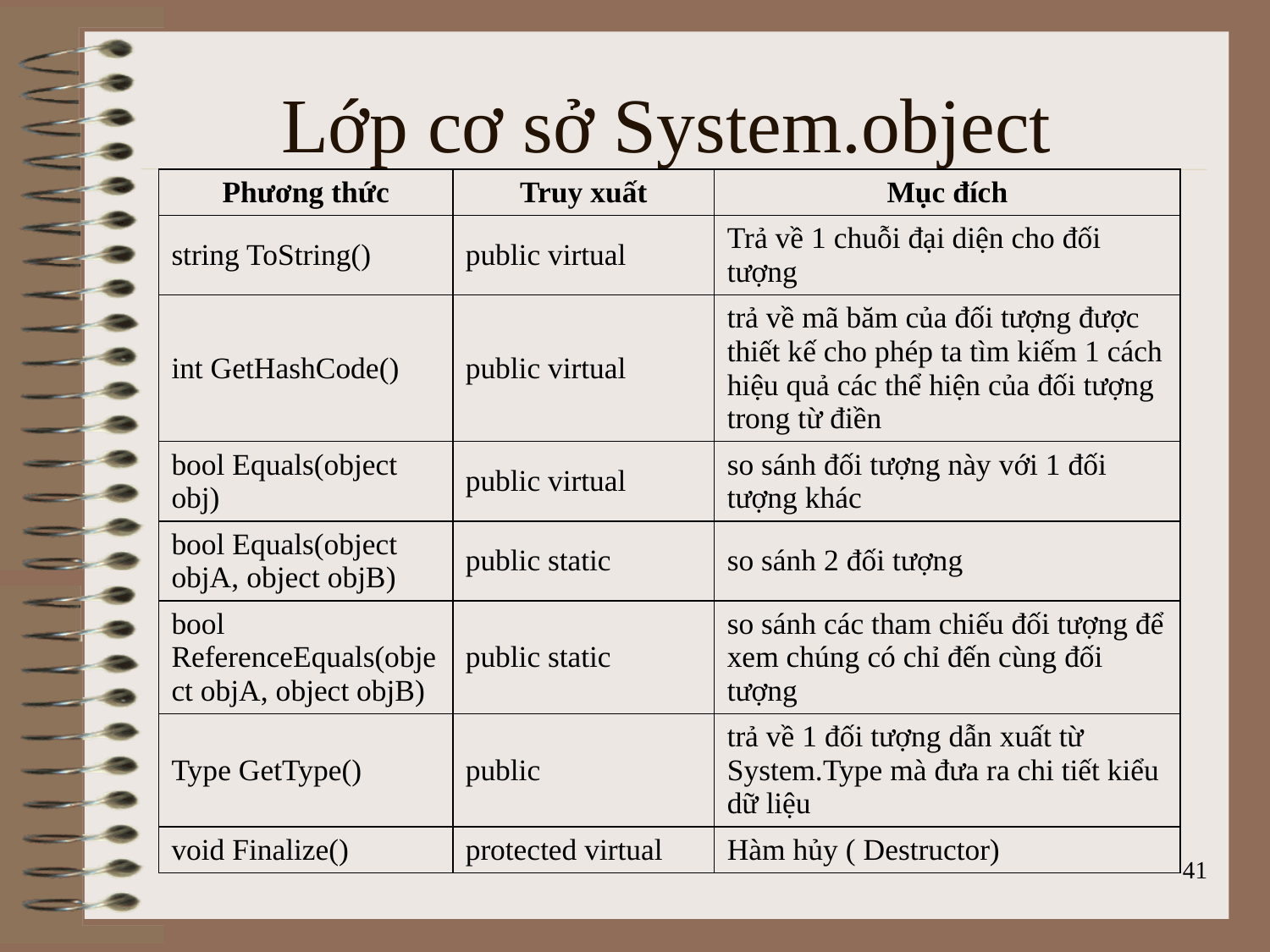

# Lớp cơ sở System.object
| Phương thức | Truy xuất | Mục đích |
| --- | --- | --- |
| string ToString() | public virtual | Trả về 1 chuỗi đại diện cho đối tượng |
| int GetHashCode() | public virtual | trả về mã băm của đối tượng được thiết kế cho phép ta tìm kiếm 1 cách hiệu quả các thể hiện của đối tượng trong từ điền |
| bool Equals(object obj) | public virtual | so sánh đối tượng này với 1 đối tượng khác |
| bool Equals(object objA, object objB) | public static | so sánh 2 đối tượng |
| bool ReferenceEquals(object objA, object objB) | public static | so sánh các tham chiếu đối tượng để xem chúng có chỉ đến cùng đối tượng |
| Type GetType() | public | trả về 1 đối tượng dẫn xuất từ System.Type mà đưa ra chi tiết kiểu dữ liệu |
| void Finalize() | protected virtual | Hàm hủy ( Destructor) |
41